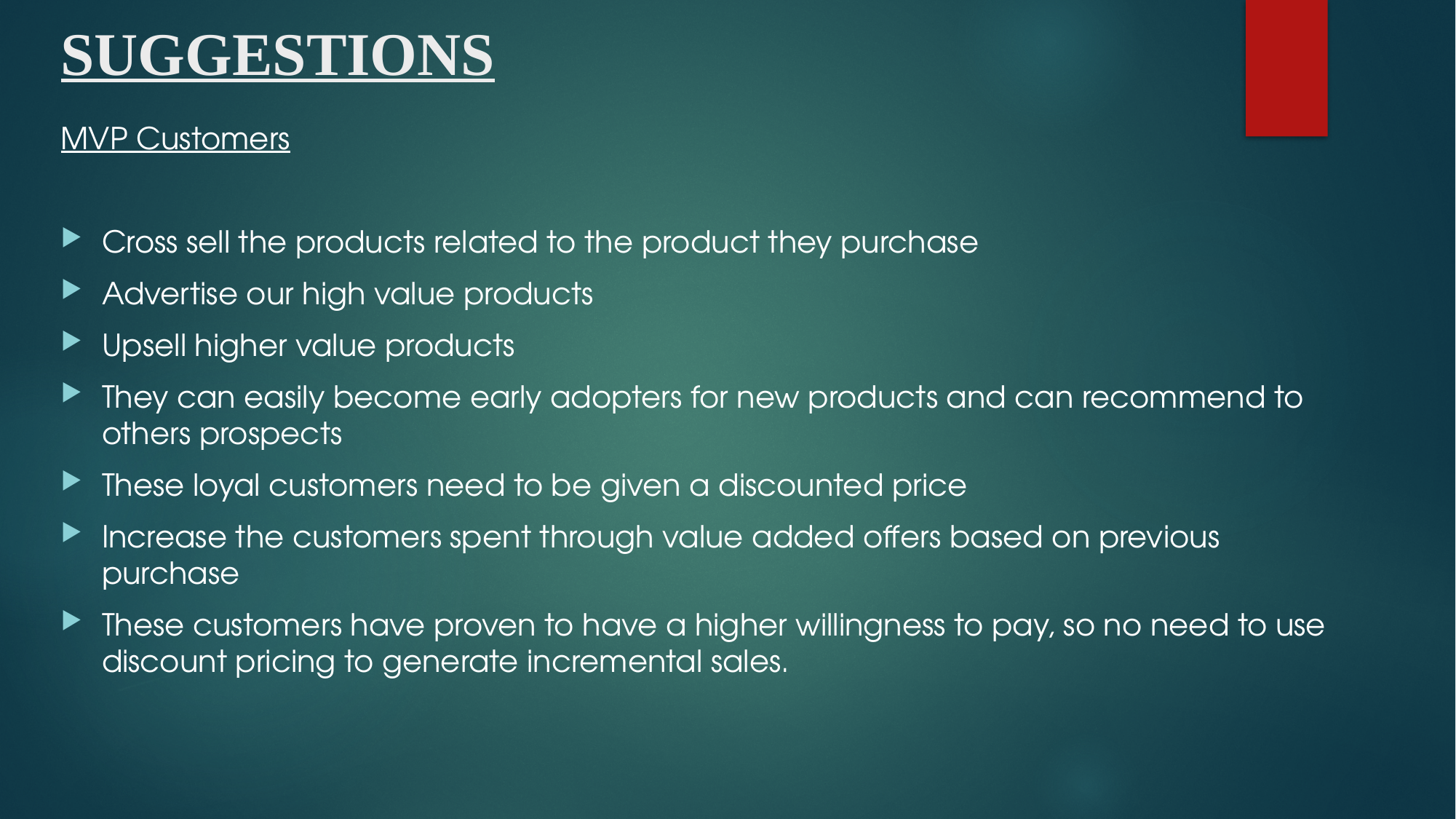

# SUGGESTIONS
MVP Customers

Cross sell the products related to the product they purchase
Advertise our high value products
Upsell higher value products
They can easily become early adopters for new products and can recommend to others prospects
These loyal customers need to be given a discounted price
Increase the customers spent through value added offers based on previous purchase
These customers have proven to have a higher willingness to pay, so no need to use discount pricing to generate incremental sales.